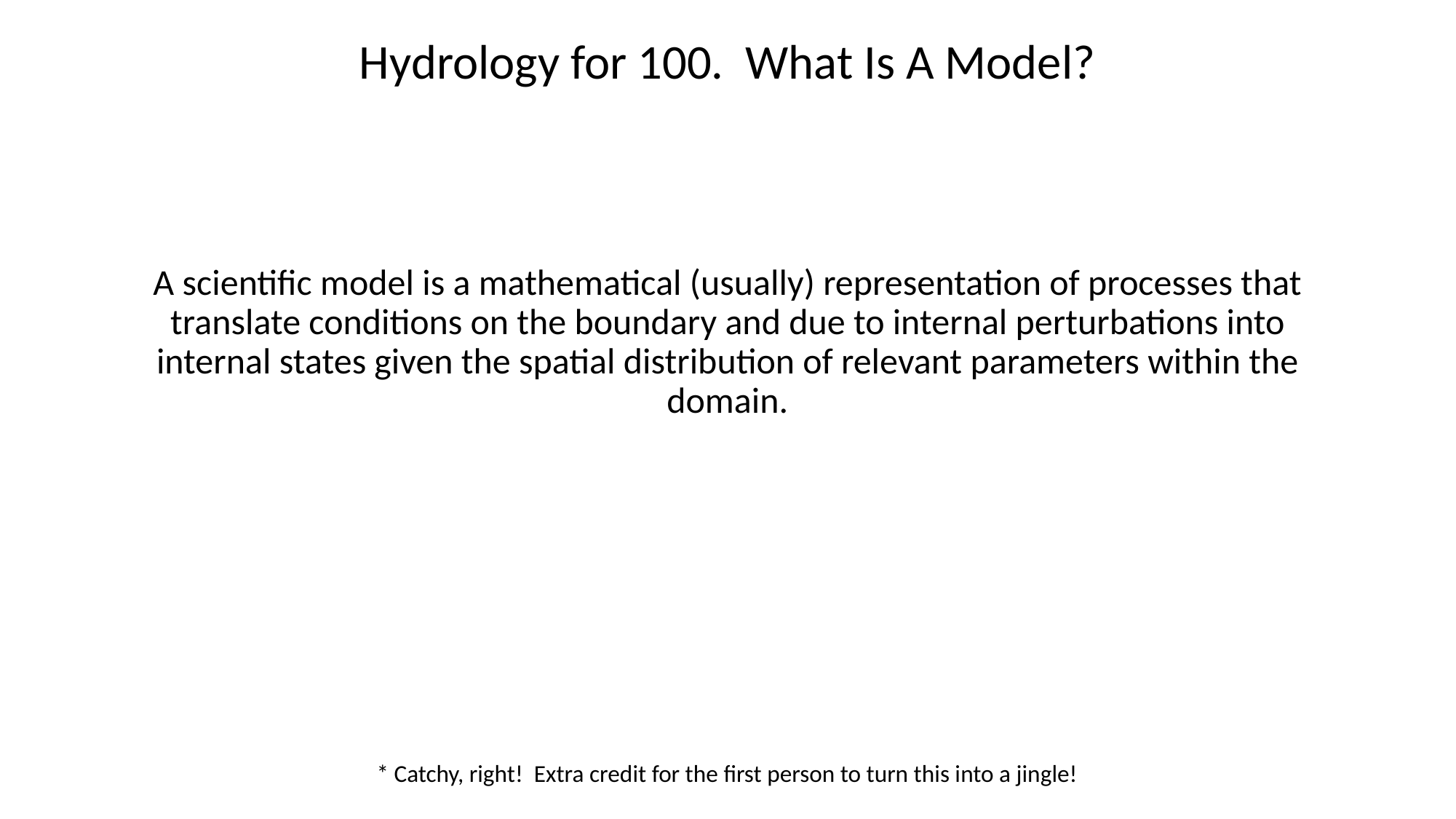

Hydrology for 100.  What Is A Model?
A scientific model is a mathematical (usually) representation of processes that translate conditions on the boundary and due to internal perturbations into internal states given the spatial distribution of relevant parameters within the domain.
* Catchy, right!  Extra credit for the first person to turn this into a jingle!